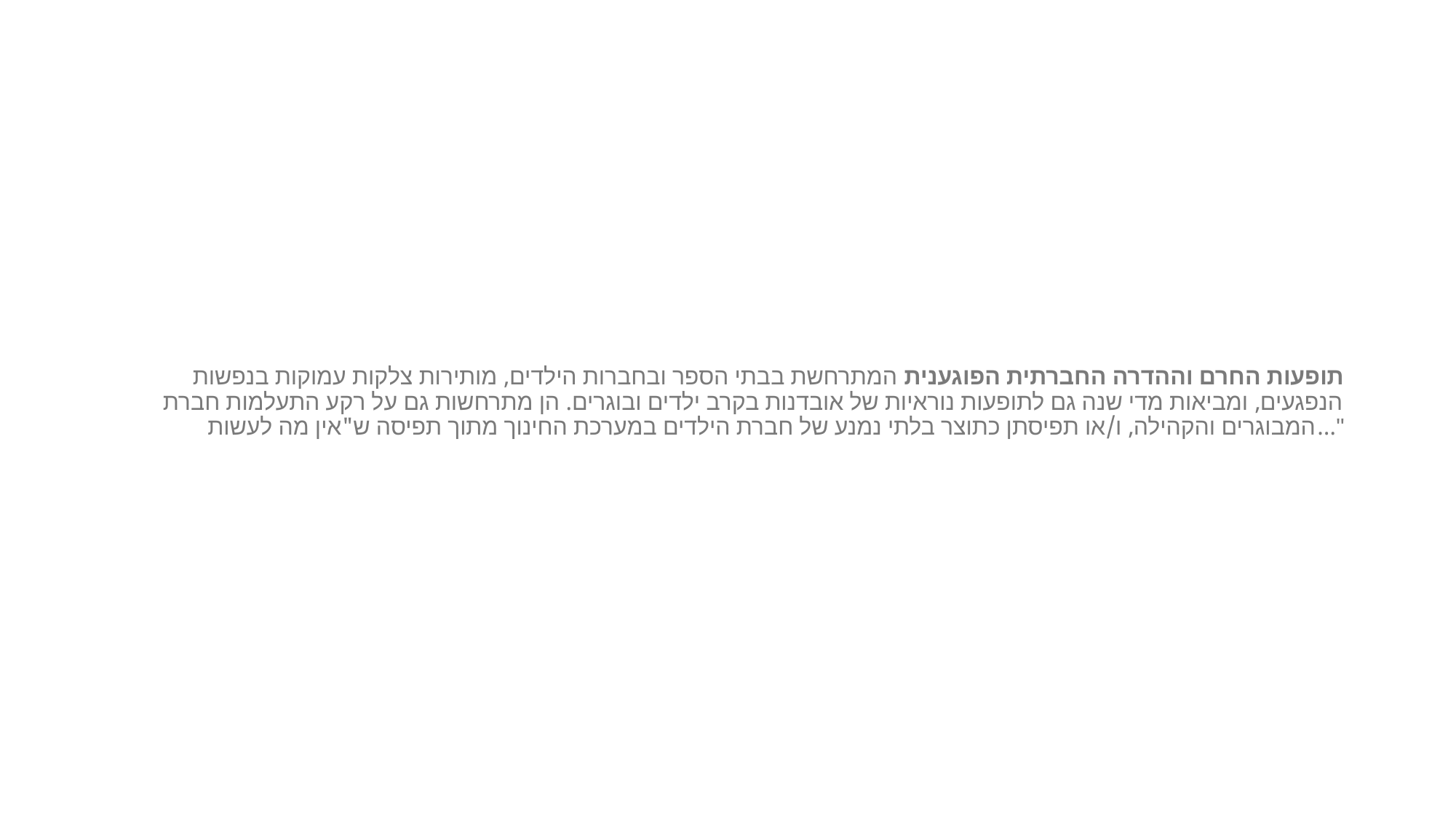

# תופעות החרם וההדרה החברתית הפוגענית המתרחשת בבתי הספר ובחברות הילדים, מותירות צלקות עמוקות בנפשות הנפגעים, ומביאות מדי שנה גם לתופעות נוראיות של אובדנות בקרב ילדים ובוגרים. הן מתרחשות גם על רקע התעלמות חברת המבוגרים והקהילה, ו/או תפיסתן כתוצר בלתי נמנע של חברת הילדים במערכת החינוך מתוך תפיסה ש"אין מה לעשות…"